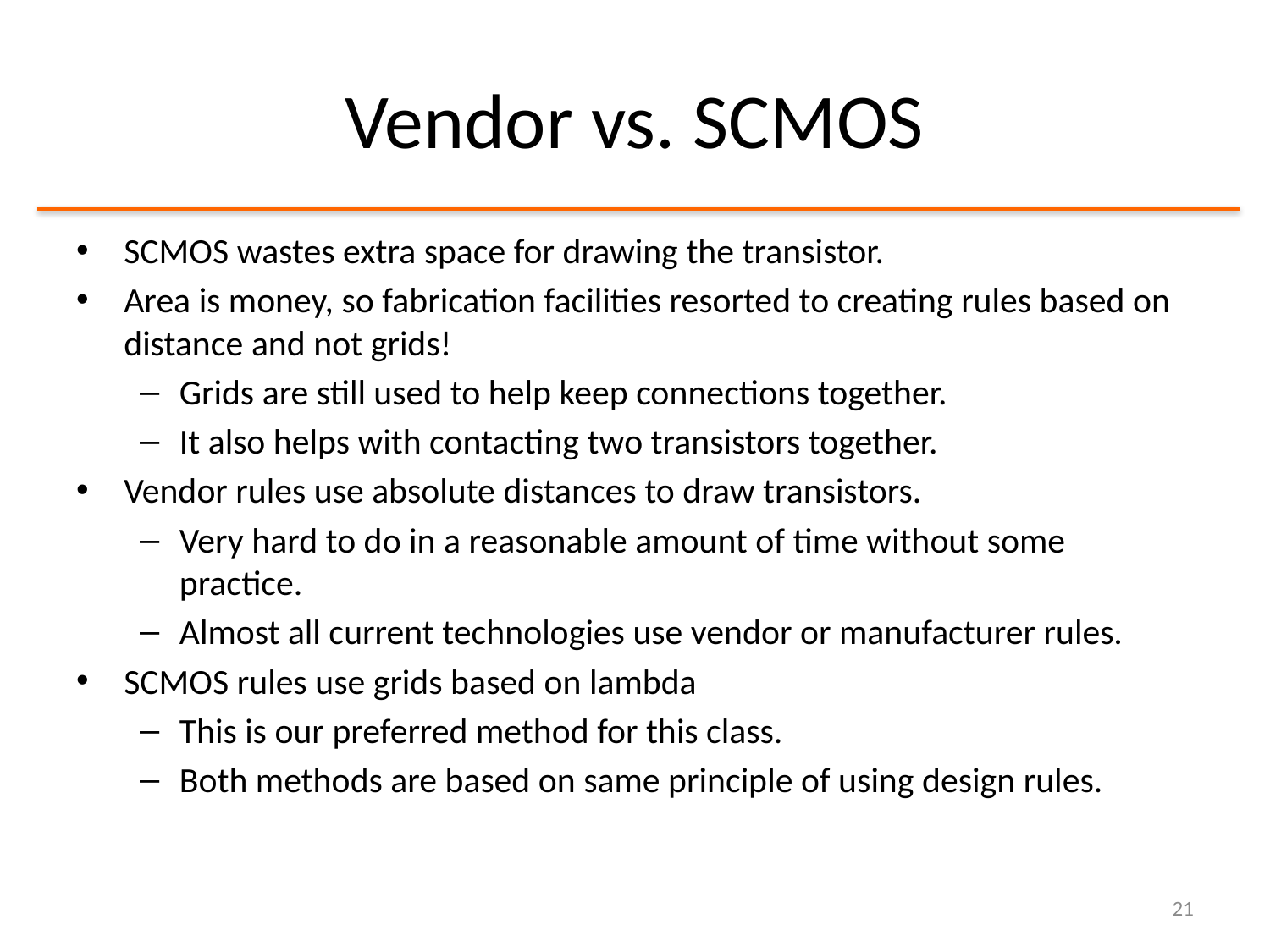

# Vendor vs. SCMOS
SCMOS wastes extra space for drawing the transistor.
Area is money, so fabrication facilities resorted to creating rules based on distance and not grids!
Grids are still used to help keep connections together.
It also helps with contacting two transistors together.
Vendor rules use absolute distances to draw transistors.
Very hard to do in a reasonable amount of time without some practice.
Almost all current technologies use vendor or manufacturer rules.
SCMOS rules use grids based on lambda
This is our preferred method for this class.
Both methods are based on same principle of using design rules.
21